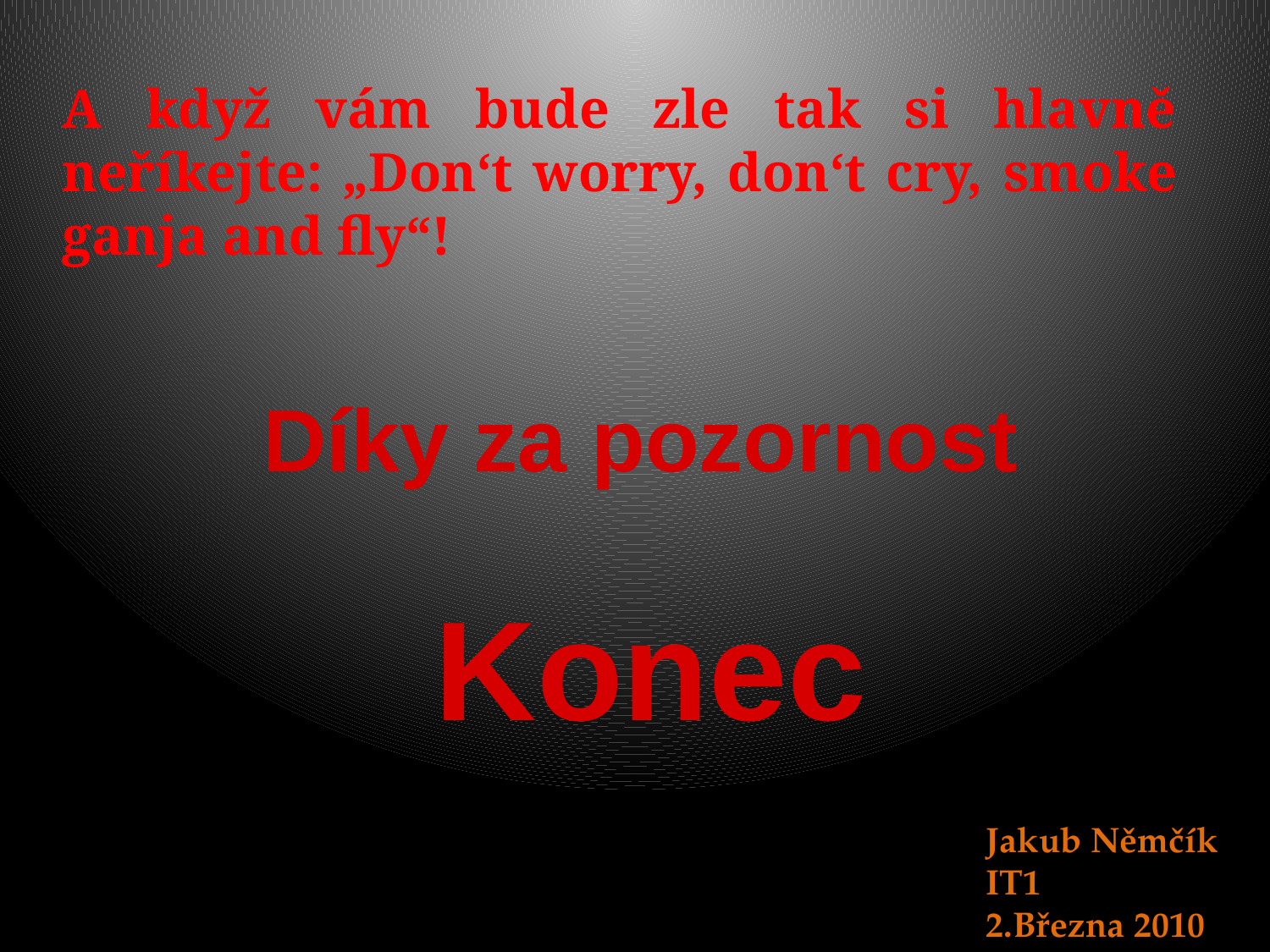

A když vám bude zle tak si hlavně neříkejte: „Don‘t worry, don‘t cry, smoke ganja and fly“!
# Díky za pozornost
Konec
Jakub Němčík
IT1
2.Března 2010